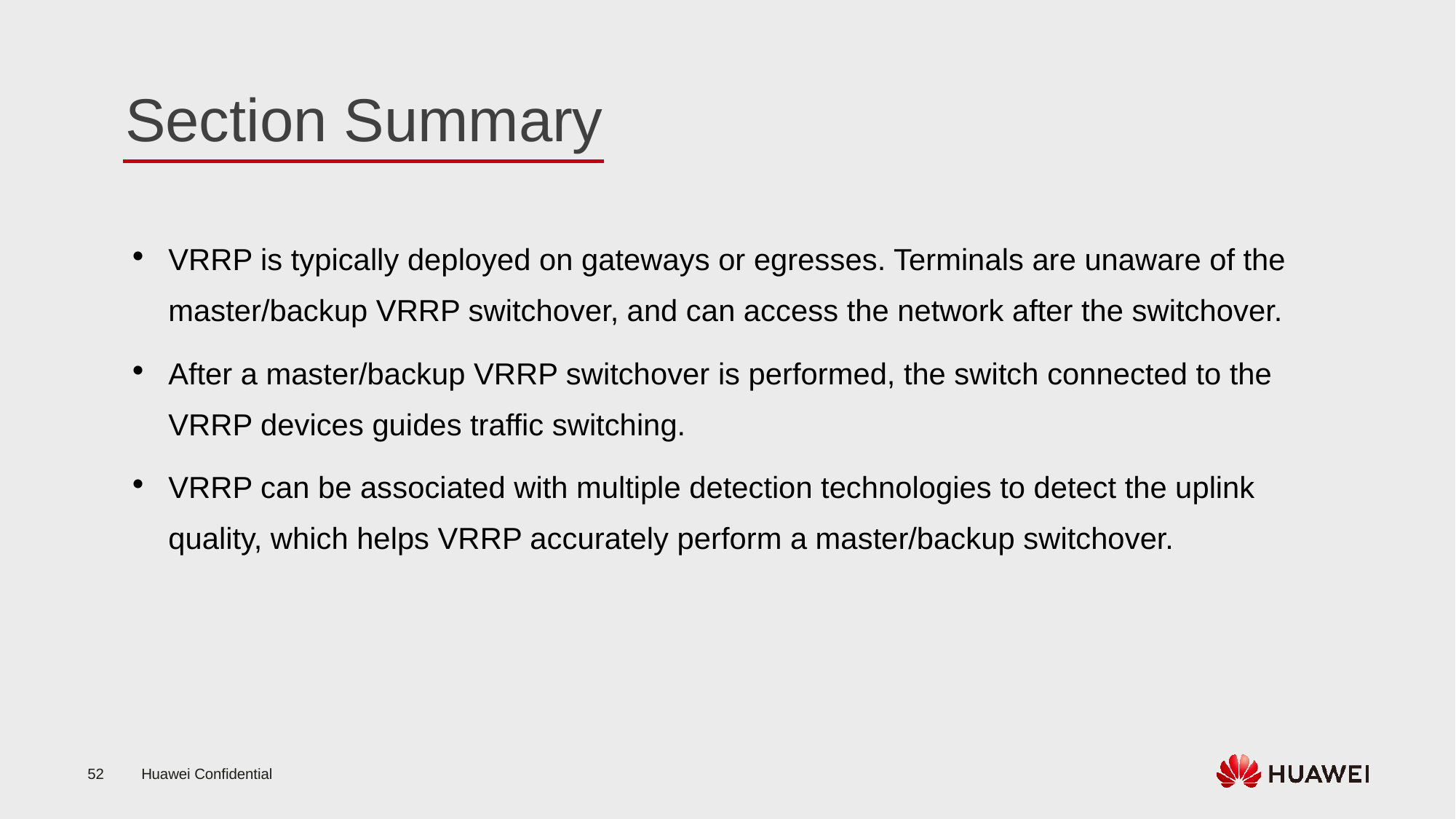

VRRP is typically deployed on gateways or egresses. Terminals are unaware of the master/backup VRRP switchover, and can access the network after the switchover.
After a master/backup VRRP switchover is performed, the switch connected to the VRRP devices guides traffic switching.
VRRP can be associated with multiple detection technologies to detect the uplink quality, which helps VRRP accurately perform a master/backup switchover.